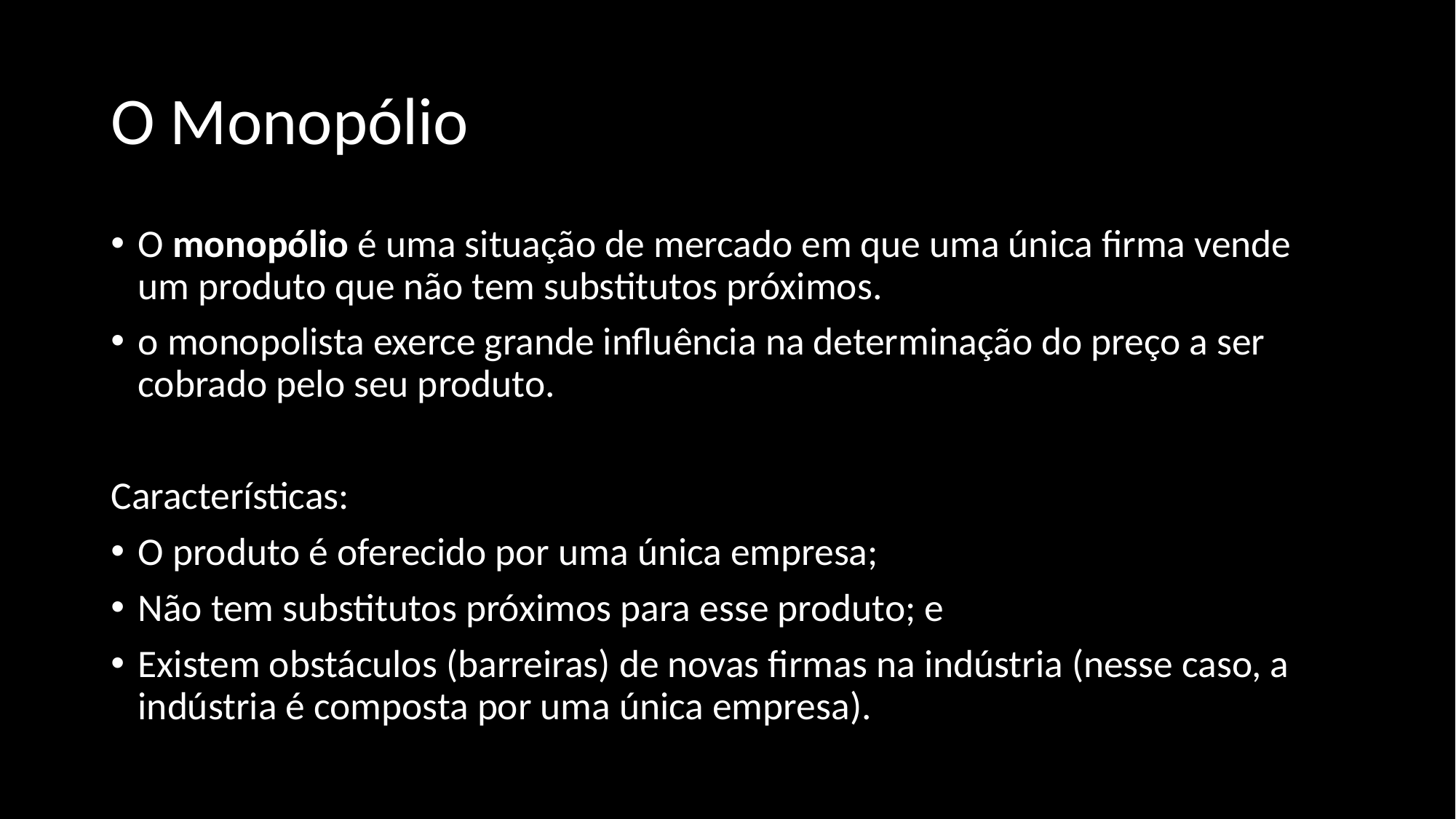

# O Monopólio
O monopólio é uma situação de mercado em que uma única firma vende um produto que não tem substitutos próximos.
o monopolista exerce grande influência na determinação do preço a ser cobrado pelo seu produto.

Características:
O produto é oferecido por uma única empresa;
Não tem substitutos próximos para esse produto; e
Existem obstáculos (barreiras) de novas firmas na indústria (nesse caso, a indústria é composta por uma única empresa).